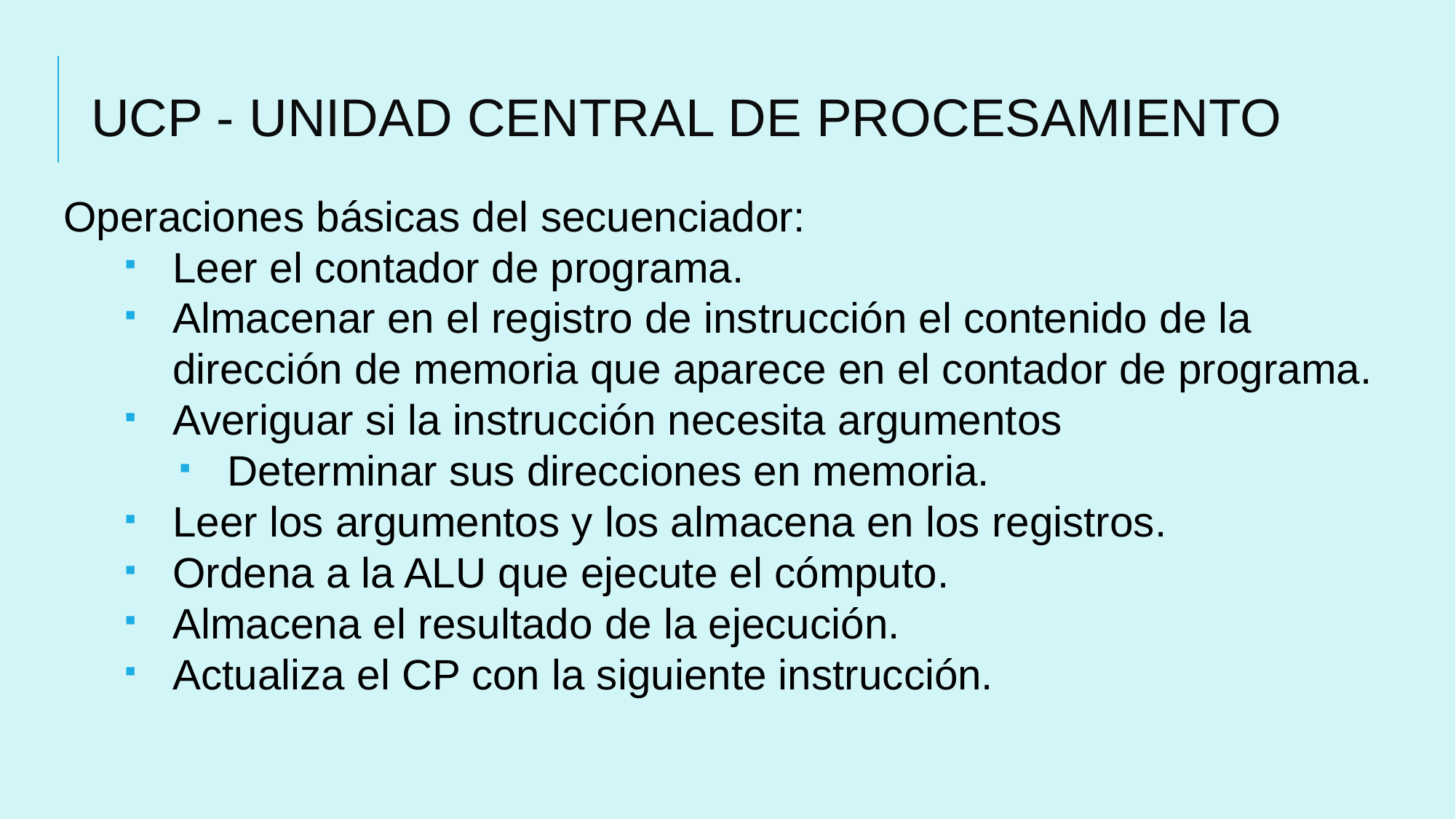

# UCP - UNIDAD CENTRAL DE PROCESAMIENTO
Operaciones básicas del secuenciador:
Leer el contador de programa.
Almacenar en el registro de instrucción el contenido de la dirección de memoria que aparece en el contador de programa.
Averiguar si la instrucción necesita argumentos
Determinar sus direcciones en memoria.
Leer los argumentos y los almacena en los registros.
Ordena a la ALU que ejecute el cómputo.
Almacena el resultado de la ejecución.
Actualiza el CP con la siguiente instrucción.